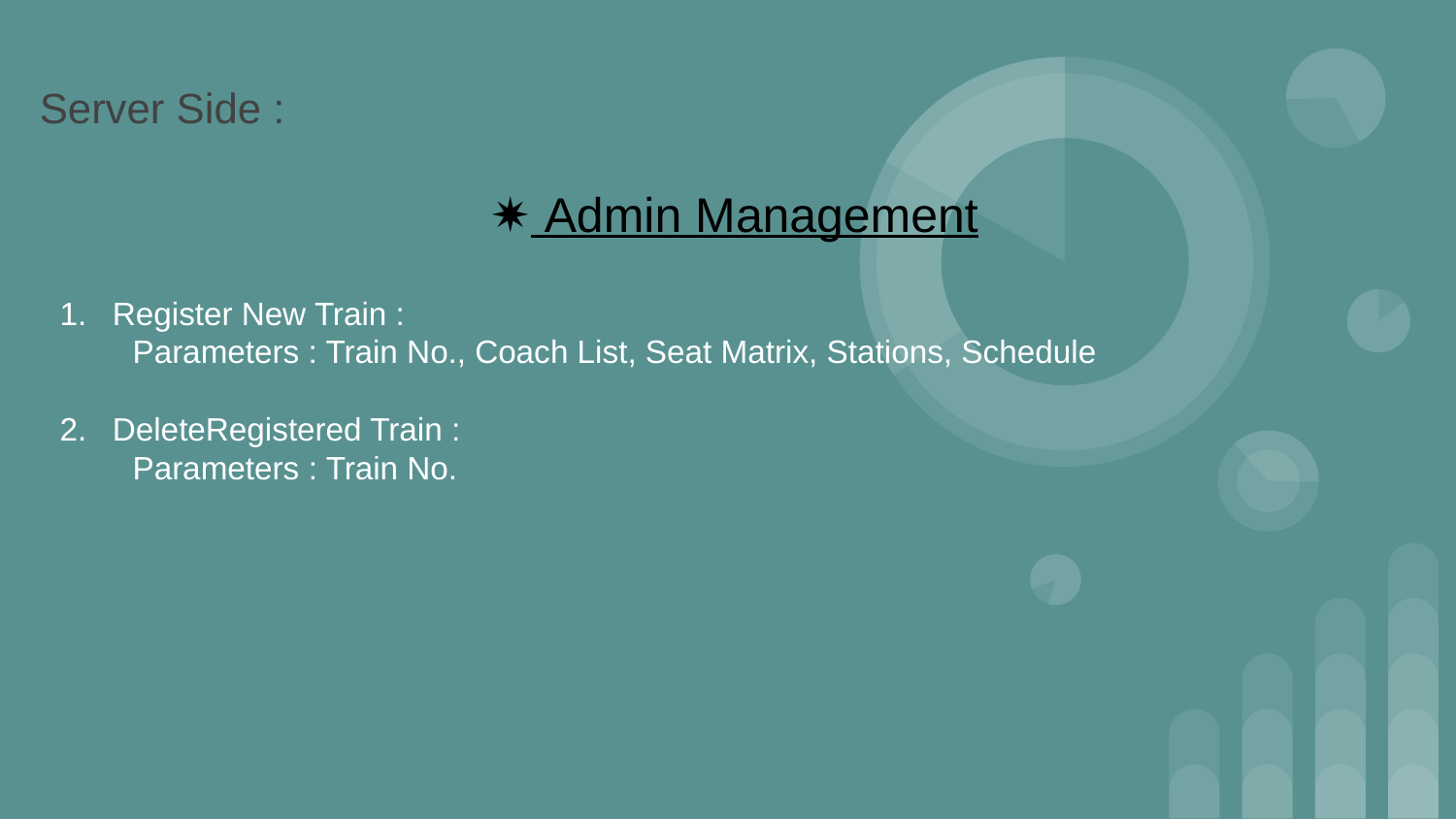

Server Side :

			 ✷ Admin Management

Register New Train :
Parameters : Train No., Coach List, Seat Matrix, Stations, Schedule

DeleteRegistered Train :
Parameters : Train No.